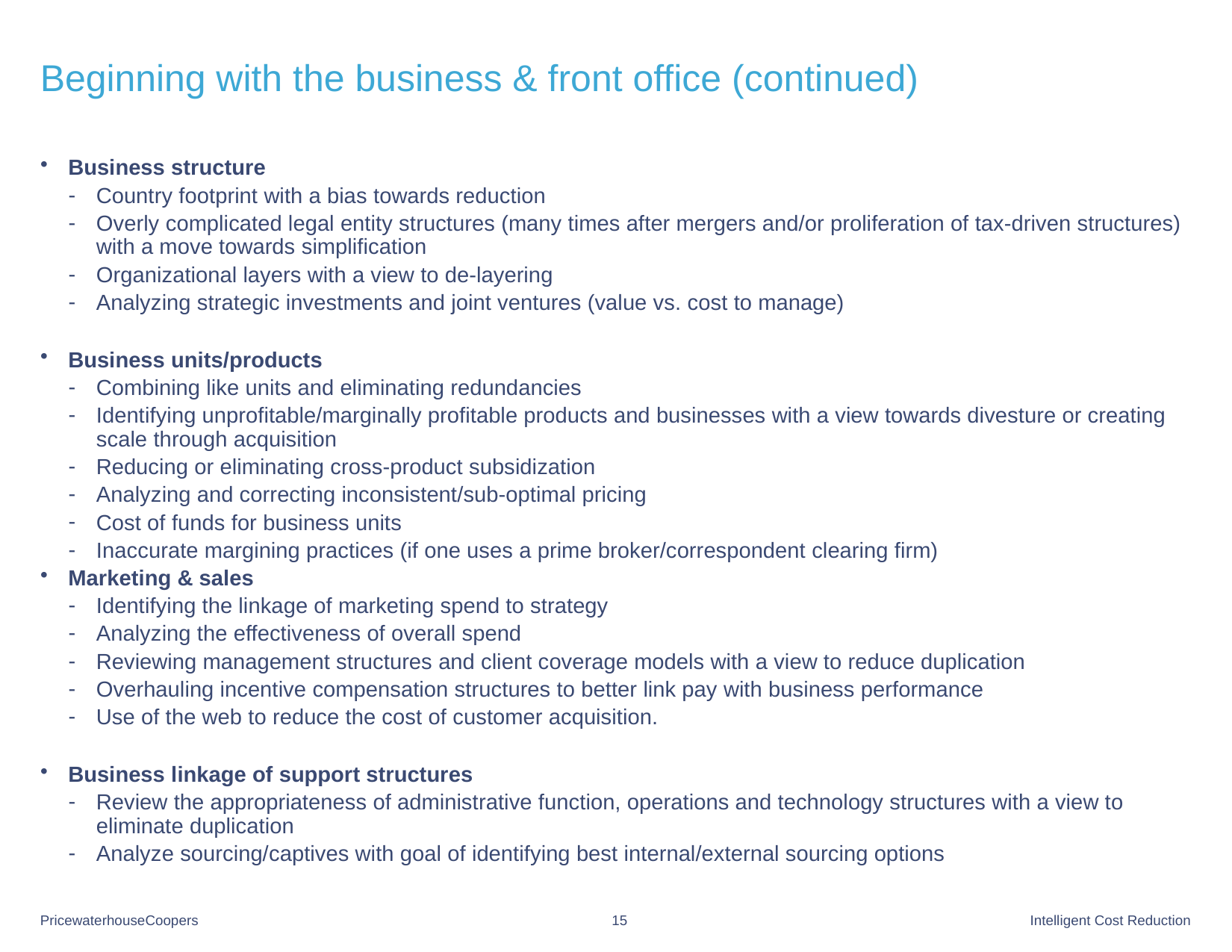

# Beginning with the business & front office (continued)
Business structure
Country footprint with a bias towards reduction
Overly complicated legal entity structures (many times after mergers and/or proliferation of tax-driven structures) with a move towards simplification
Organizational layers with a view to de-layering
Analyzing strategic investments and joint ventures (value vs. cost to manage)

Business units/products
Combining like units and eliminating redundancies
Identifying unprofitable/marginally profitable products and businesses with a view towards divesture or creating scale through acquisition
Reducing or eliminating cross-product subsidization
Analyzing and correcting inconsistent/sub-optimal pricing
Cost of funds for business units
Inaccurate margining practices (if one uses a prime broker/correspondent clearing firm)
Marketing & sales
Identifying the linkage of marketing spend to strategy
Analyzing the effectiveness of overall spend
Reviewing management structures and client coverage models with a view to reduce duplication
Overhauling incentive compensation structures to better link pay with business performance
Use of the web to reduce the cost of customer acquisition.

Business linkage of support structures
Review the appropriateness of administrative function, operations and technology structures with a view to eliminate duplication
Analyze sourcing/captives with goal of identifying best internal/external sourcing options

15